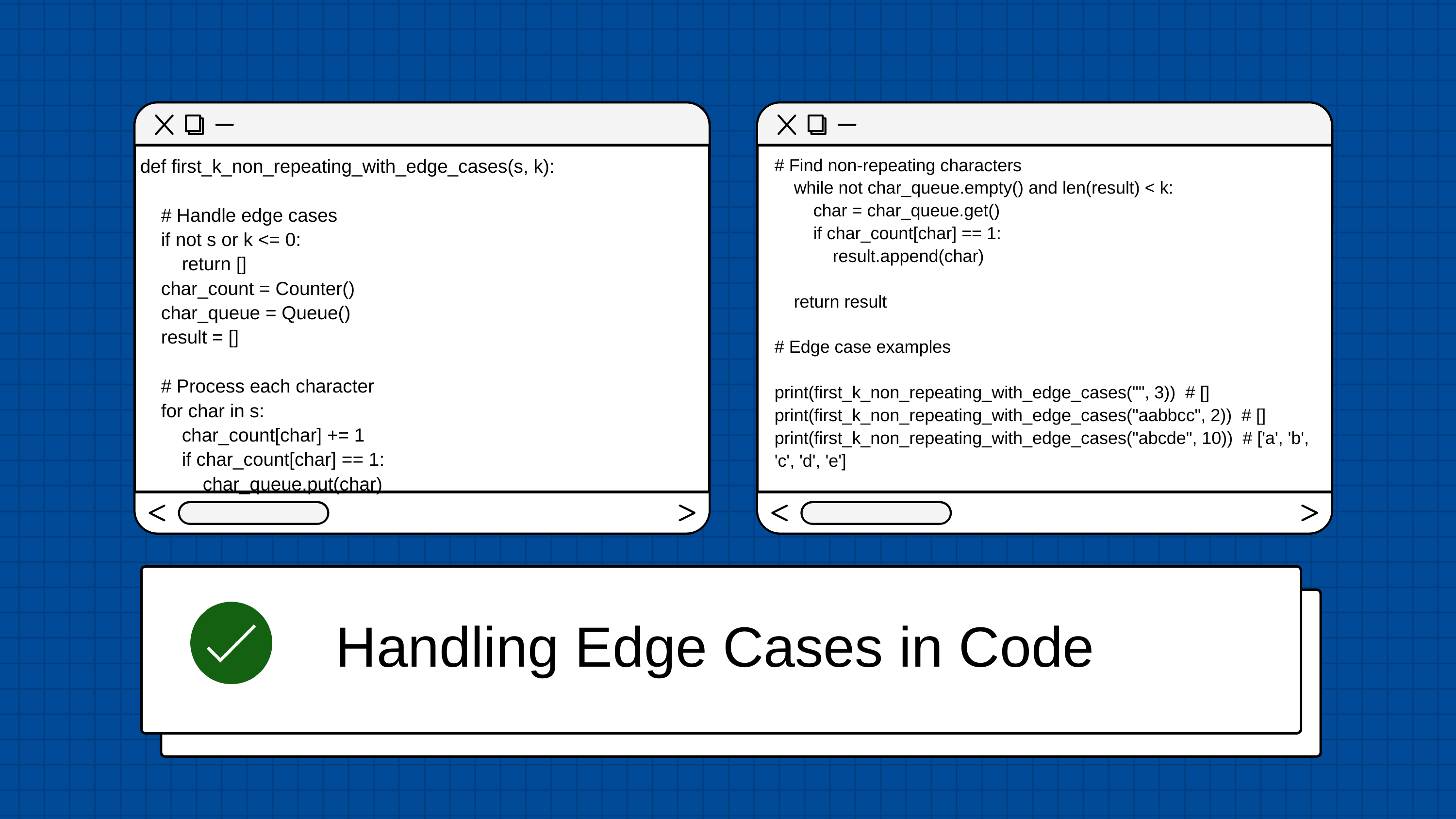

def first_k_non_repeating_with_edge_cases(s, k):

    # Handle edge cases
    if not s or k <= 0:
        return []
    char_count = Counter()
    char_queue = Queue()
    result = []

    # Process each character
    for char in s:
        char_count[char] += 1
        if char_count[char] == 1:
            char_queue.put(char)
# Find non-repeating characters
    while not char_queue.empty() and len(result) < k:
        char = char_queue.get()
        if char_count[char] == 1:
            result.append(char)

    return result

# Edge case examples

print(first_k_non_repeating_with_edge_cases("", 3))  # []
print(first_k_non_repeating_with_edge_cases("aabbcc", 2))  # []
print(first_k_non_repeating_with_edge_cases("abcde", 10))  # ['a', 'b', 'c', 'd', 'e']

Handling Edge Cases in Code